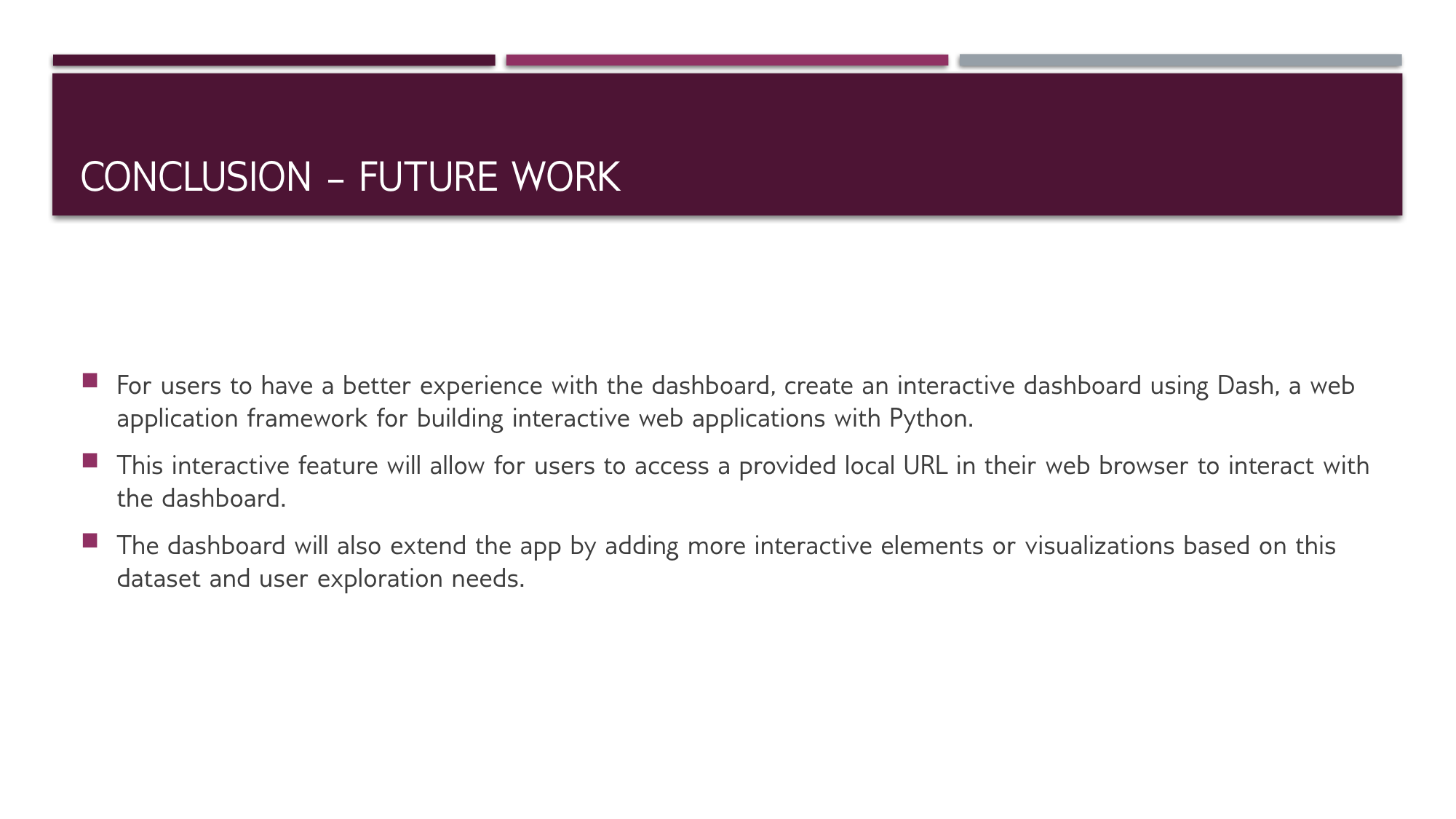

# Conclusion – Future work
For users to have a better experience with the dashboard, create an interactive dashboard using Dash, a web application framework for building interactive web applications with Python.
This interactive feature will allow for users to access a provided local URL in their web browser to interact with the dashboard.
The dashboard will also extend the app by adding more interactive elements or visualizations based on this dataset and user exploration needs.